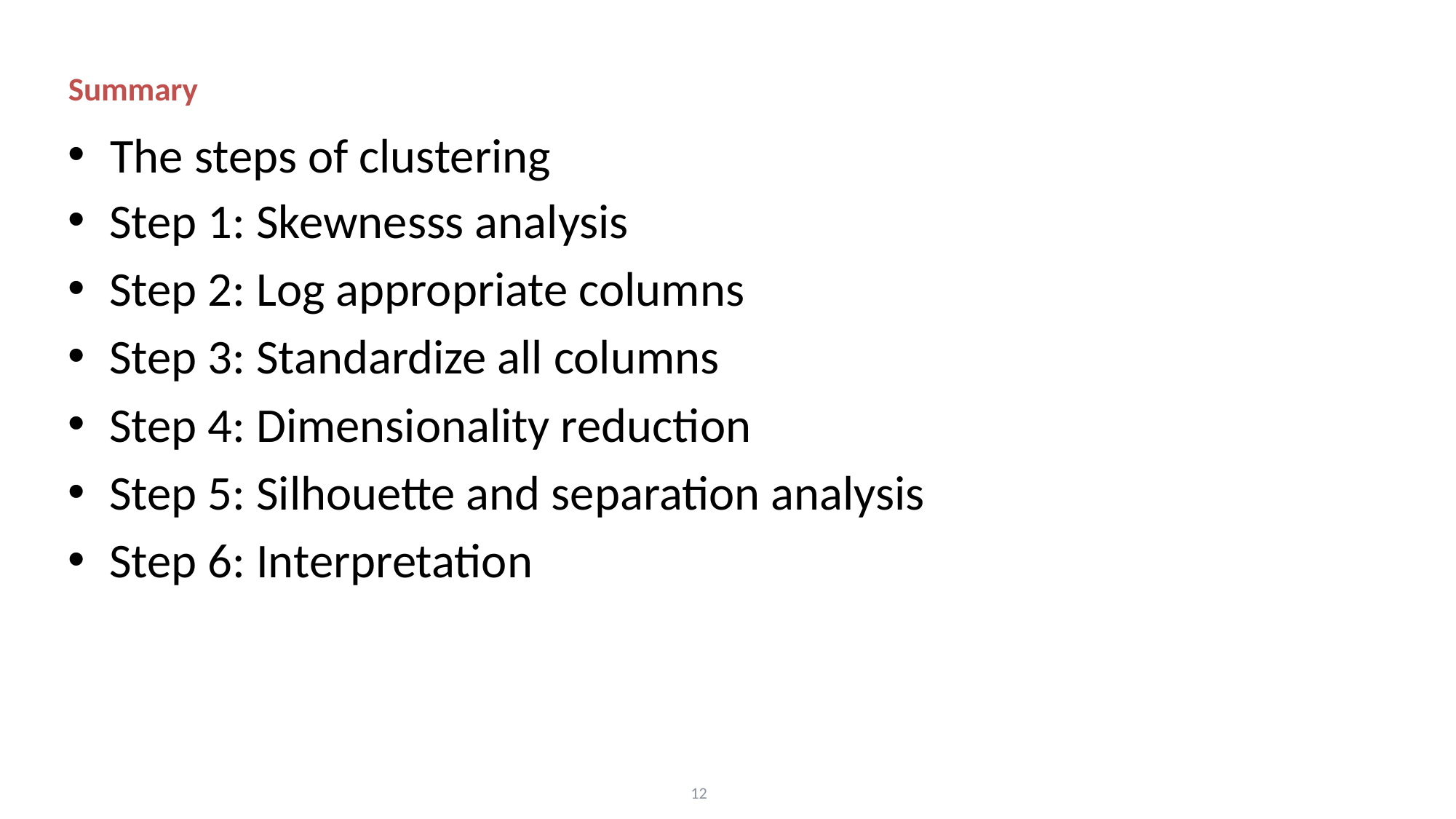

# Summary
The steps of clustering
Step 1: Skewnesss analysis
Step 2: Log appropriate columns
Step 3: Standardize all columns
Step 4: Dimensionality reduction
Step 5: Silhouette and separation analysis
Step 6: Interpretation
12